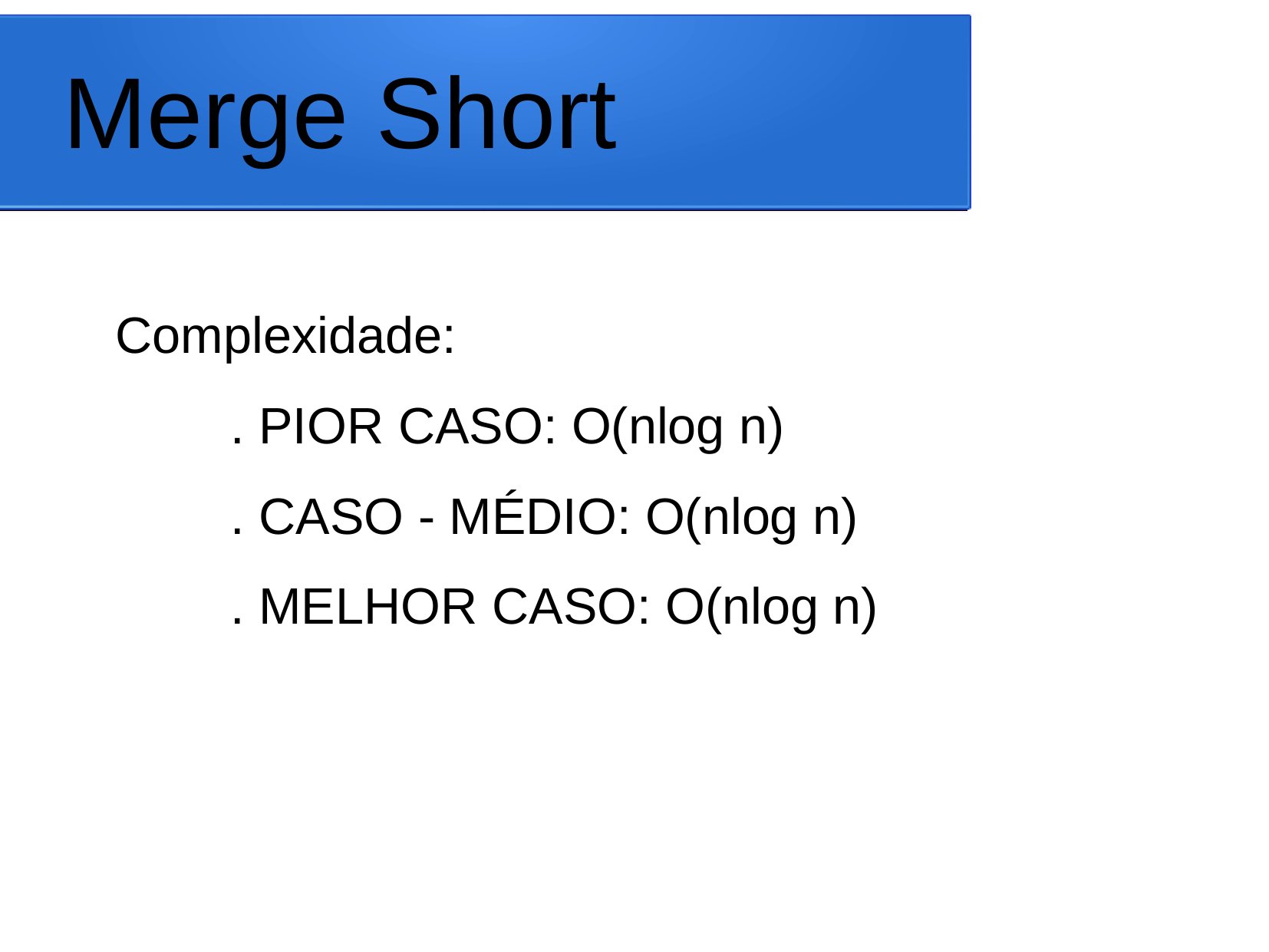

# Merge Short

	Complexidade:
		. PIOR CASO: O(nlog n)
 		. CASO - MÉDIO: O(nlog n)
		. MELHOR CASO: O(nlog n)